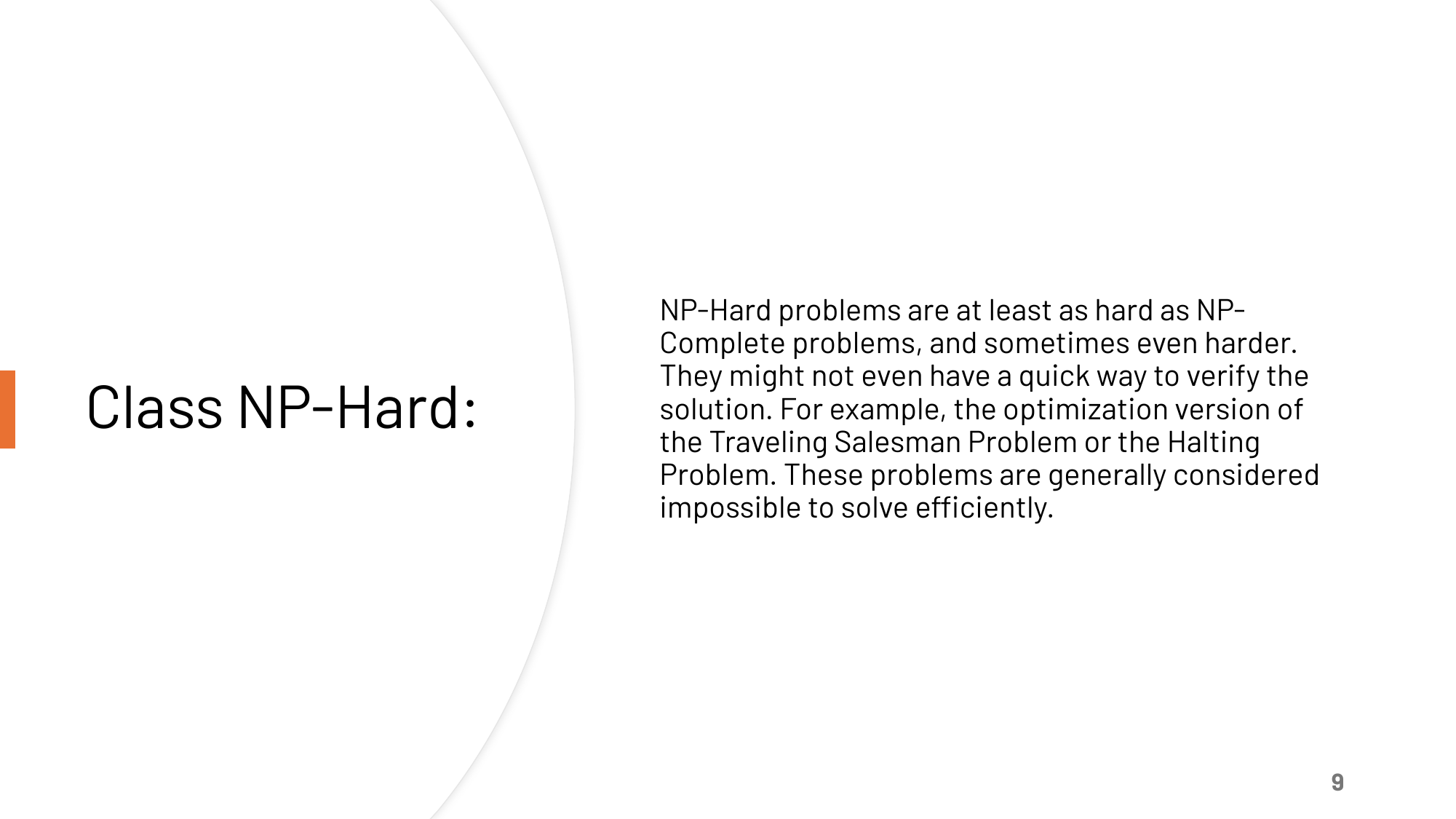

NP-Hard problems are at least as hard as NP-Complete problems, and sometimes even harder. They might not even have a quick way to verify the solution. For example, the optimization version of the Traveling Salesman Problem or the Halting Problem. These problems are generally considered impossible to solve efficiently.
# Class NP-Hard:

9